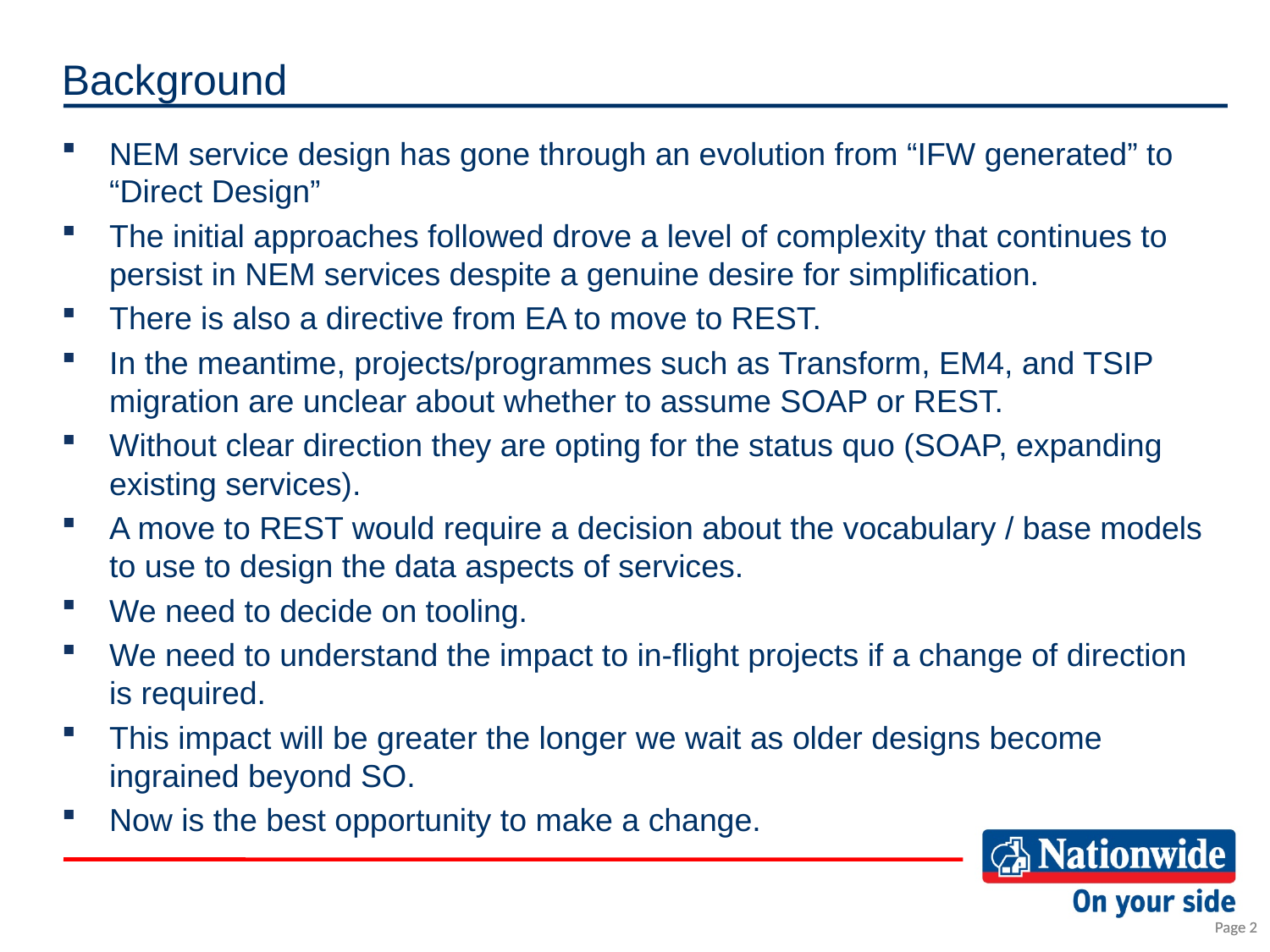

# Background
NEM service design has gone through an evolution from “IFW generated” to “Direct Design”
The initial approaches followed drove a level of complexity that continues to persist in NEM services despite a genuine desire for simplification.
There is also a directive from EA to move to REST.
In the meantime, projects/programmes such as Transform, EM4, and TSIP migration are unclear about whether to assume SOAP or REST.
Without clear direction they are opting for the status quo (SOAP, expanding existing services).
A move to REST would require a decision about the vocabulary / base models to use to design the data aspects of services.
We need to decide on tooling.
We need to understand the impact to in-flight projects if a change of direction is required.
This impact will be greater the longer we wait as older designs become ingrained beyond SO.
Now is the best opportunity to make a change.